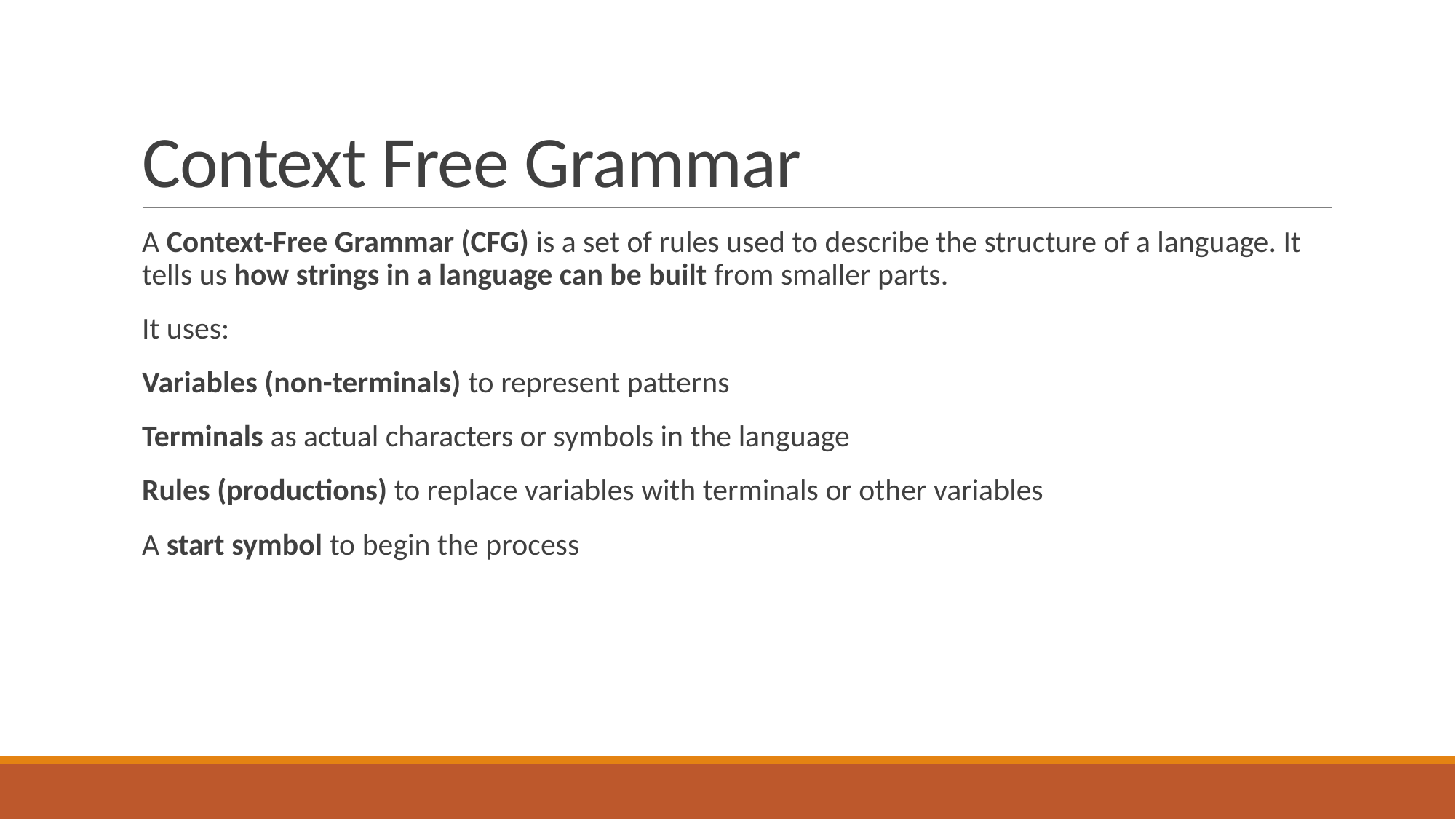

# Context Free Grammar
A Context-Free Grammar (CFG) is a set of rules used to describe the structure of a language. It tells us how strings in a language can be built from smaller parts.
It uses:
Variables (non-terminals) to represent patterns
Terminals as actual characters or symbols in the language
Rules (productions) to replace variables with terminals or other variables
A start symbol to begin the process